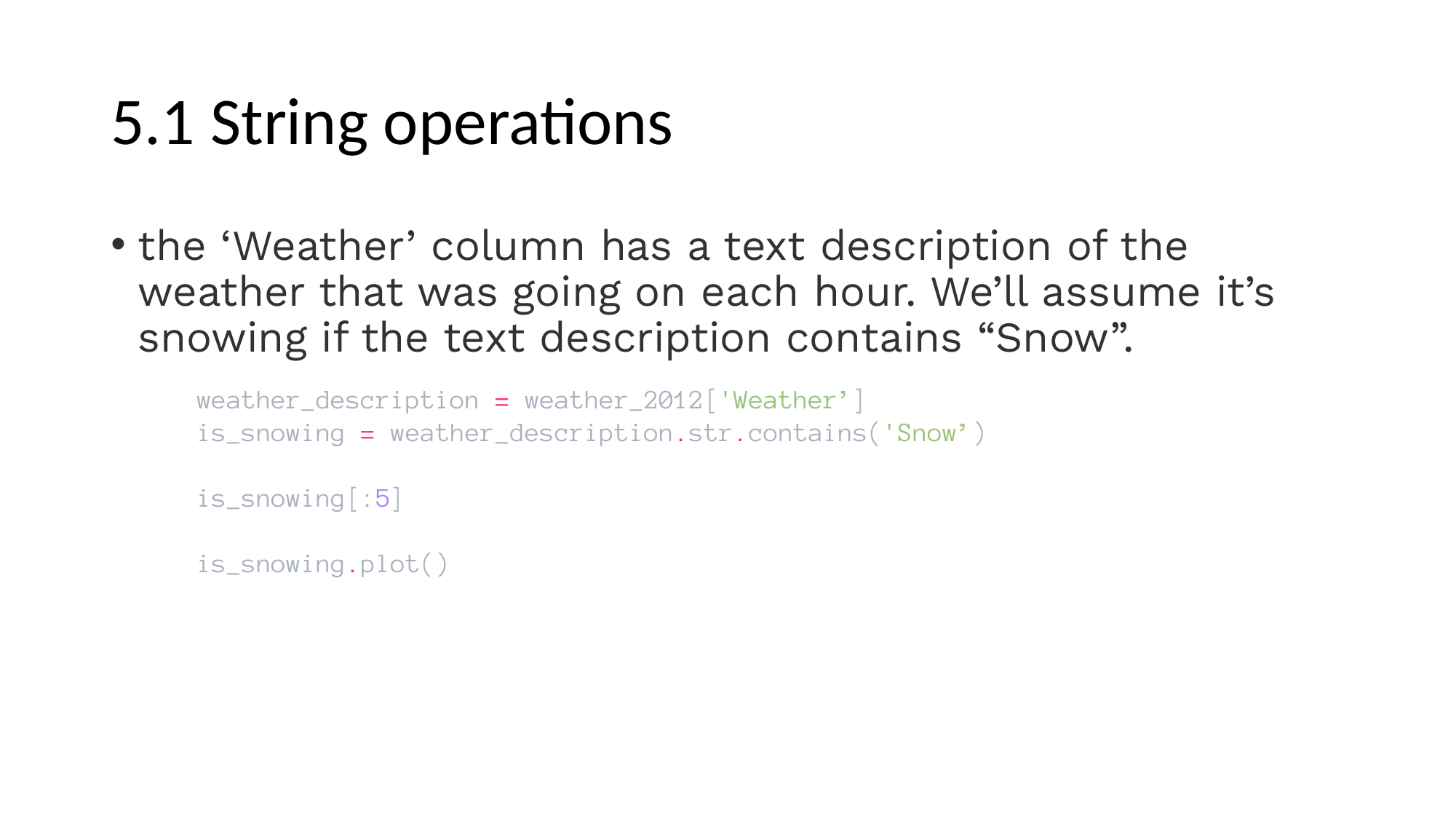

# 5.1 String operations
the ‘Weather’ column has a text description of the weather that was going on each hour. We’ll assume it’s snowing if the text description contains “Snow”.
weather_description = weather_2012['Weather’]
is_snowing = weather_description.str.contains('Snow’)

is_snowing[:5]

is_snowing.plot()